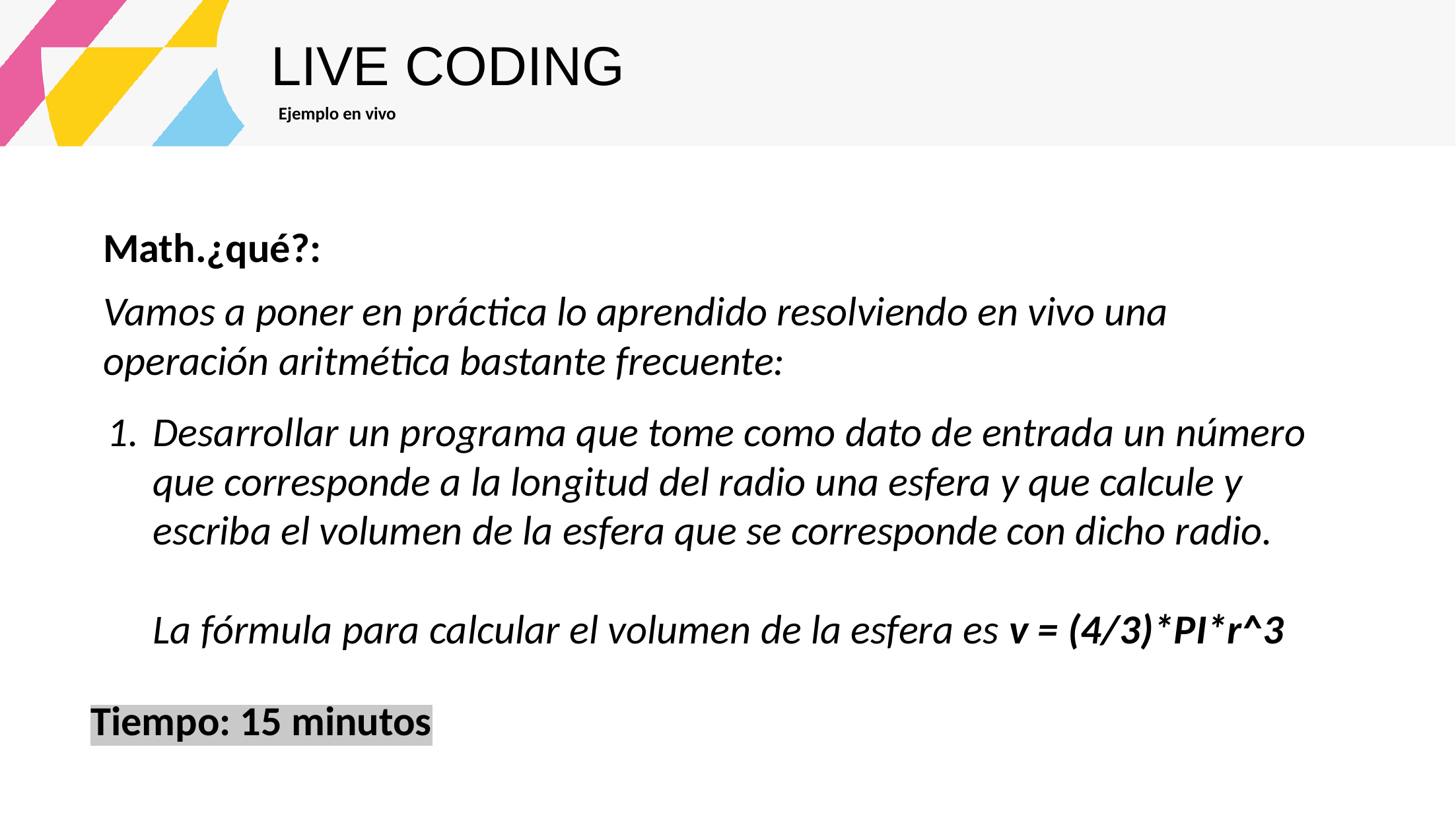

LIVE CODING
Ejemplo en vivo
Math.¿qué?:
Vamos a poner en práctica lo aprendido resolviendo en vivo una operación aritmética bastante frecuente:
Desarrollar un programa que tome como dato de entrada un número que corresponde a la longitud del radio una esfera y que calcule y escriba el volumen de la esfera que se corresponde con dicho radio.

La fórmula para calcular el volumen de la esfera es v = (4/3)*PI*r^3

Tiempo: 15 minutos